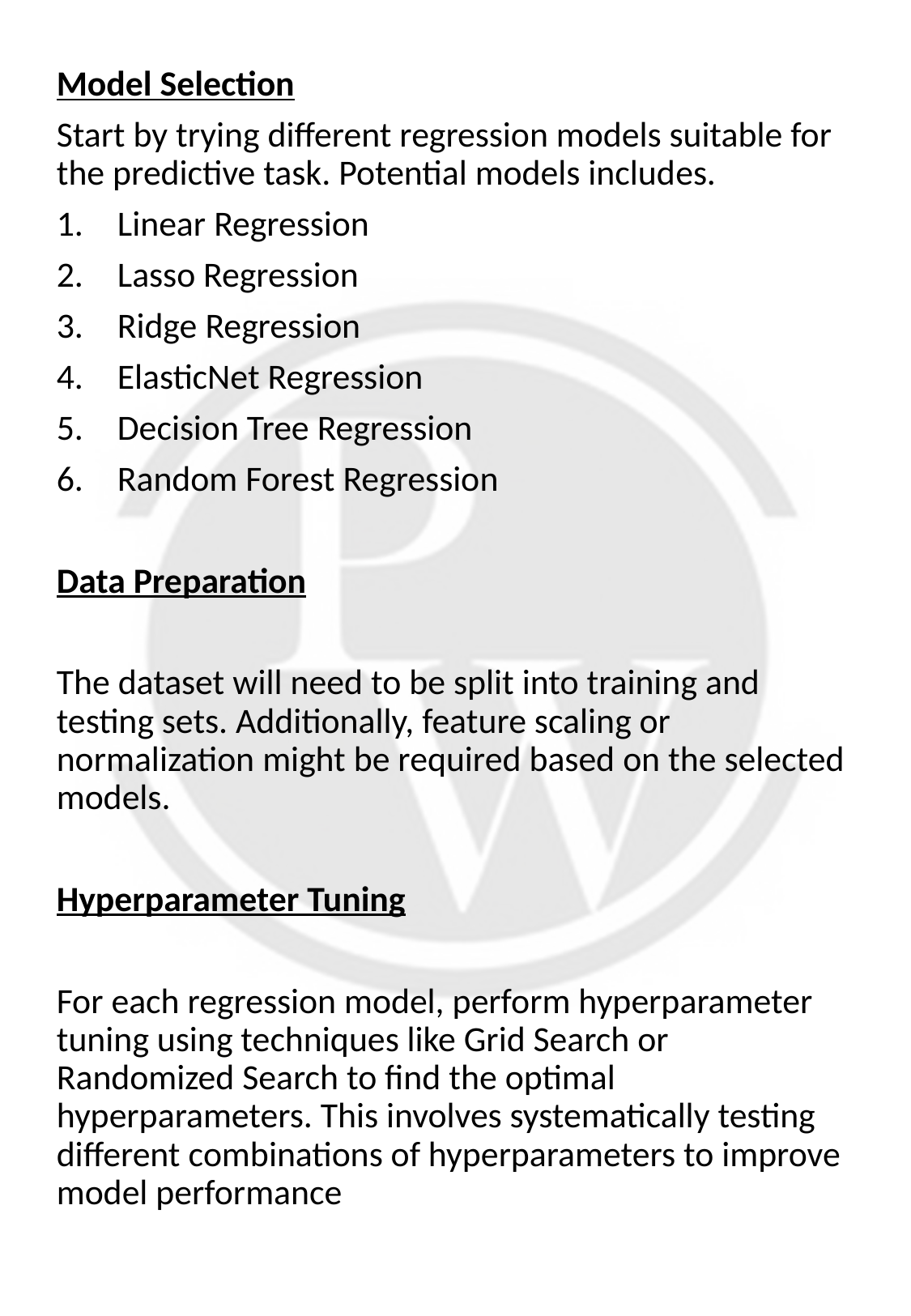

Model Selection
Start by trying different regression models suitable for the predictive task. Potential models includes.
Linear Regression
Lasso Regression
Ridge Regression
ElasticNet Regression
Decision Tree Regression
Random Forest Regression

Data Preparation

The dataset will need to be split into training and testing sets. Additionally, feature scaling or normalization might be required based on the selected models.

Hyperparameter Tuning

For each regression model, perform hyperparameter tuning using techniques like Grid Search or Randomized Search to find the optimal hyperparameters. This involves systematically testing different combinations of hyperparameters to improve model performance